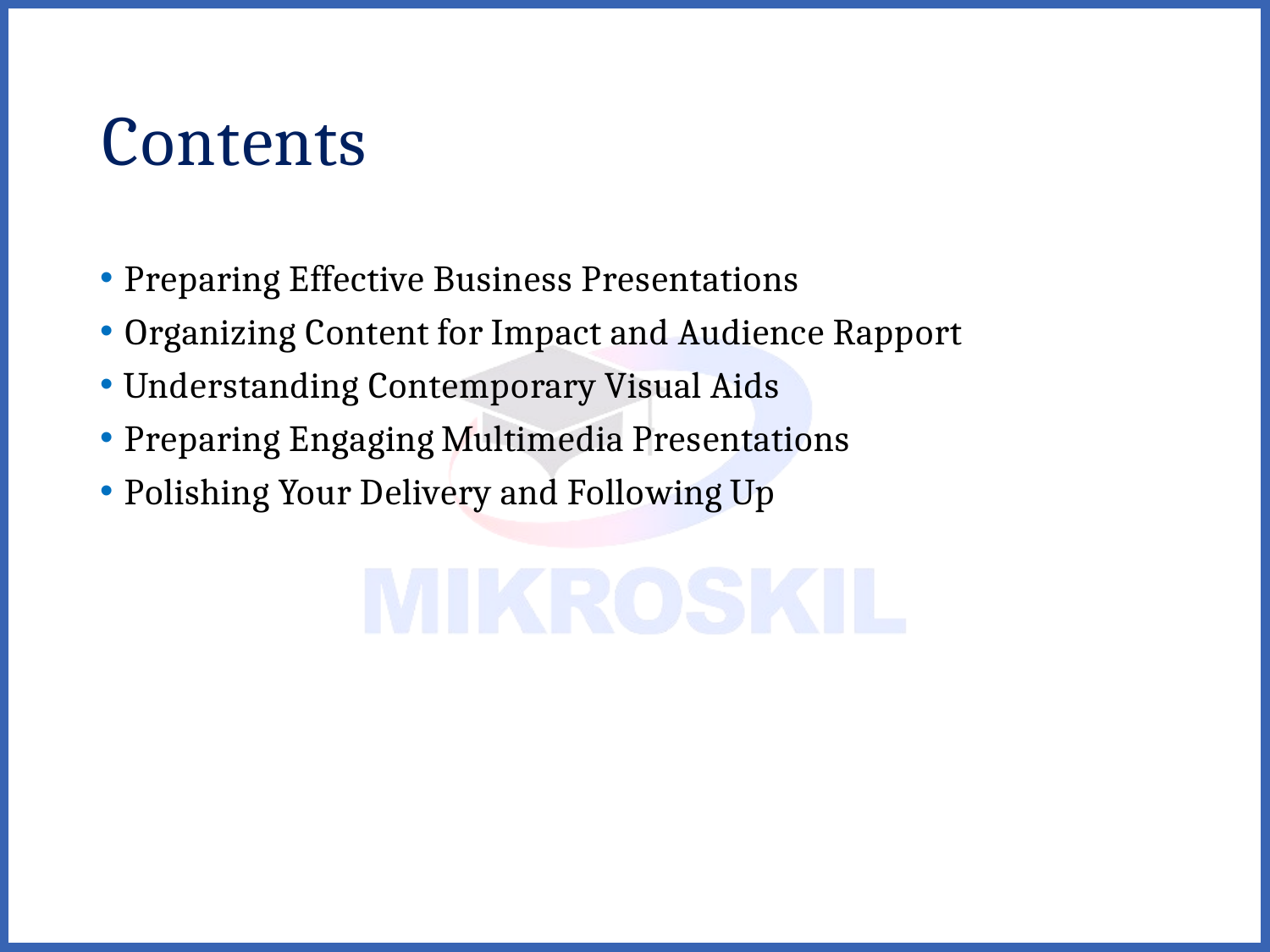

# Contents
Preparing Effective Business Presentations
Organizing Content for Impact and Audience Rapport
Understanding Contemporary Visual Aids
Preparing Engaging Multimedia Presentations
Polishing Your Delivery and Following Up